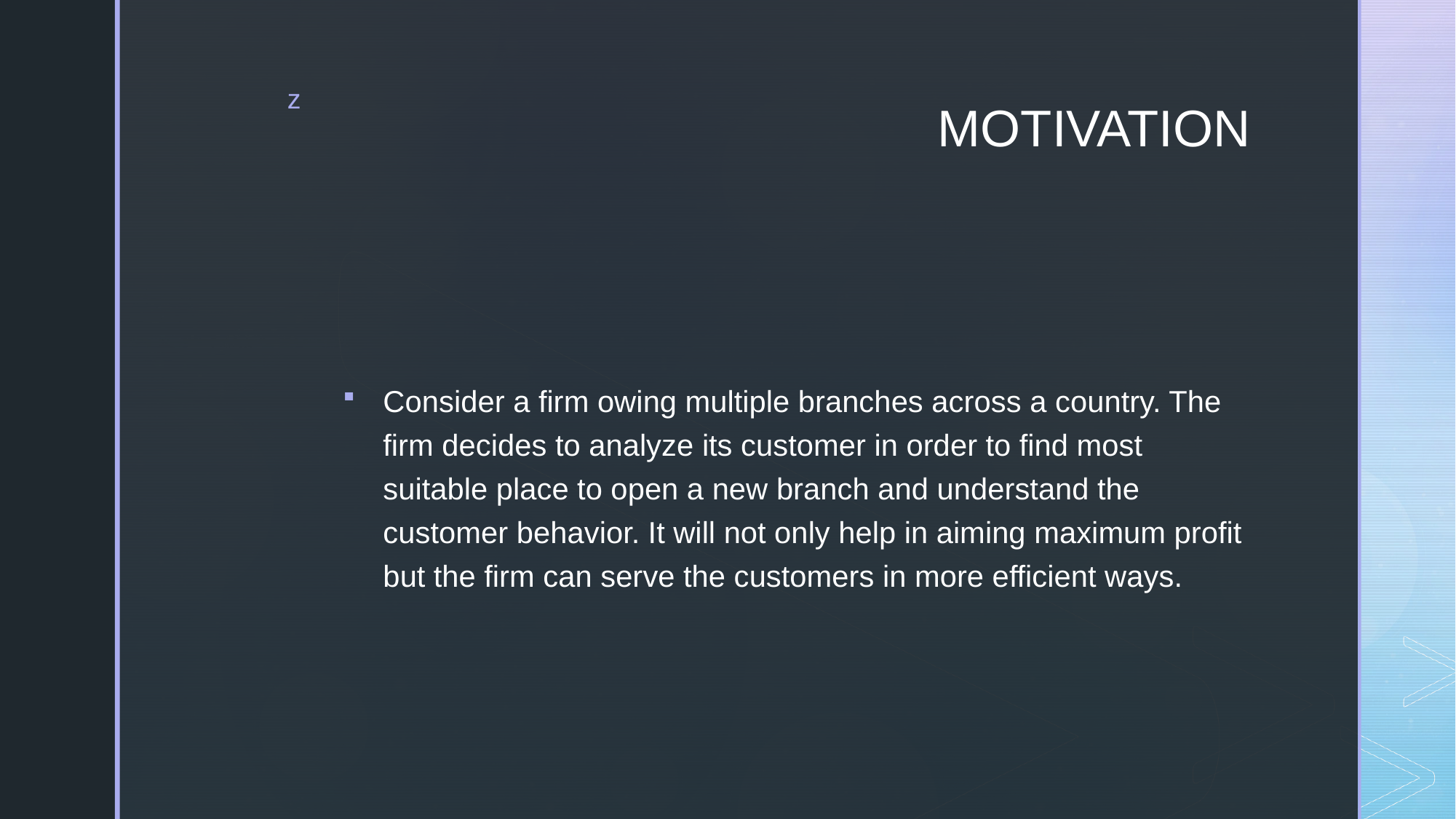

# MOTIVATION
Consider a firm owing multiple branches across a country. The firm decides to analyze its customer in order to find most suitable place to open a new branch and understand the customer behavior. It will not only help in aiming maximum profit but the firm can serve the customers in more efficient ways.